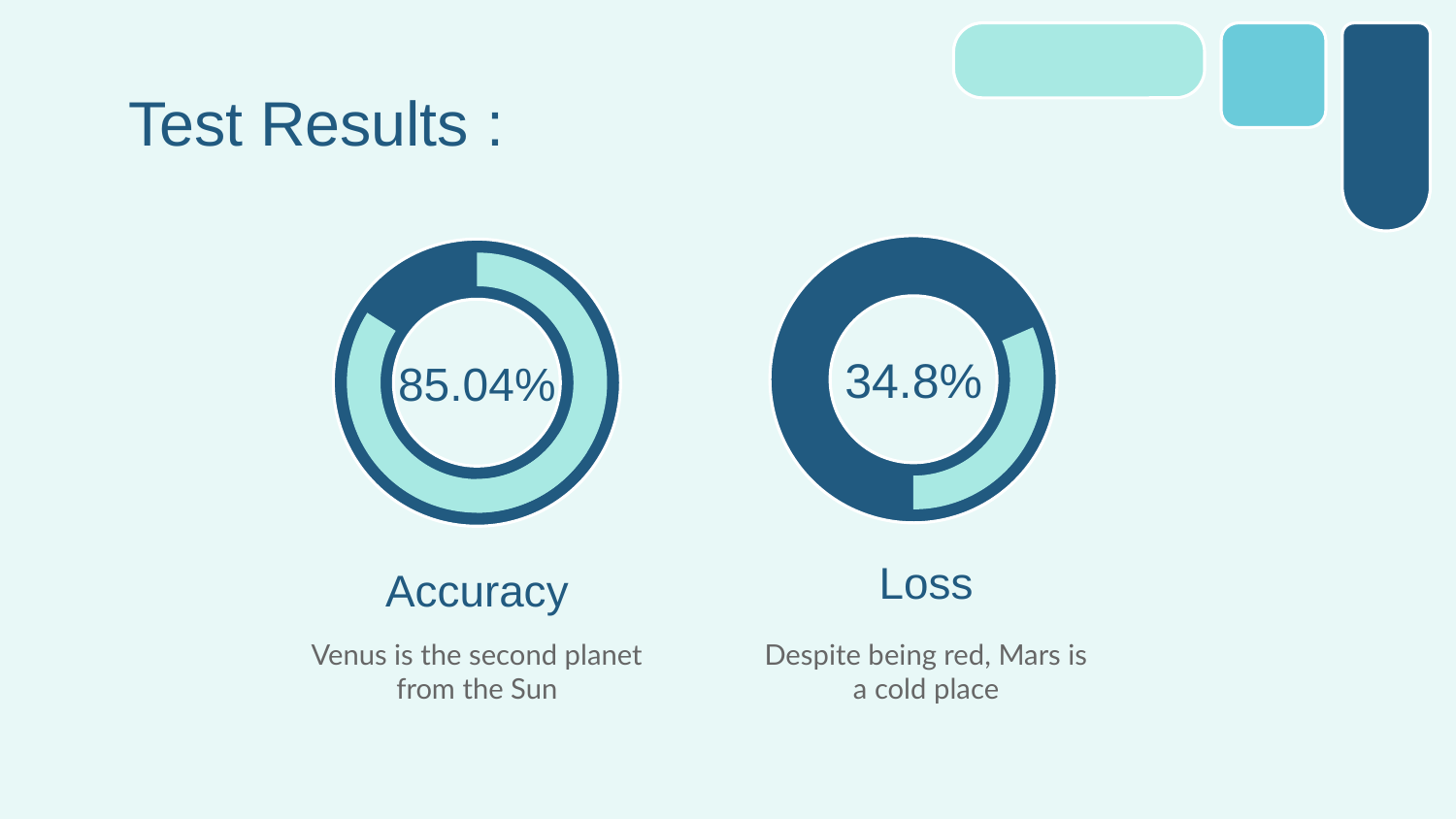

Test Results :

34.8%
# 85.04%
Loss
Accuracy
Venus is the second planet from the Sun
Despite being red, Mars is a cold place